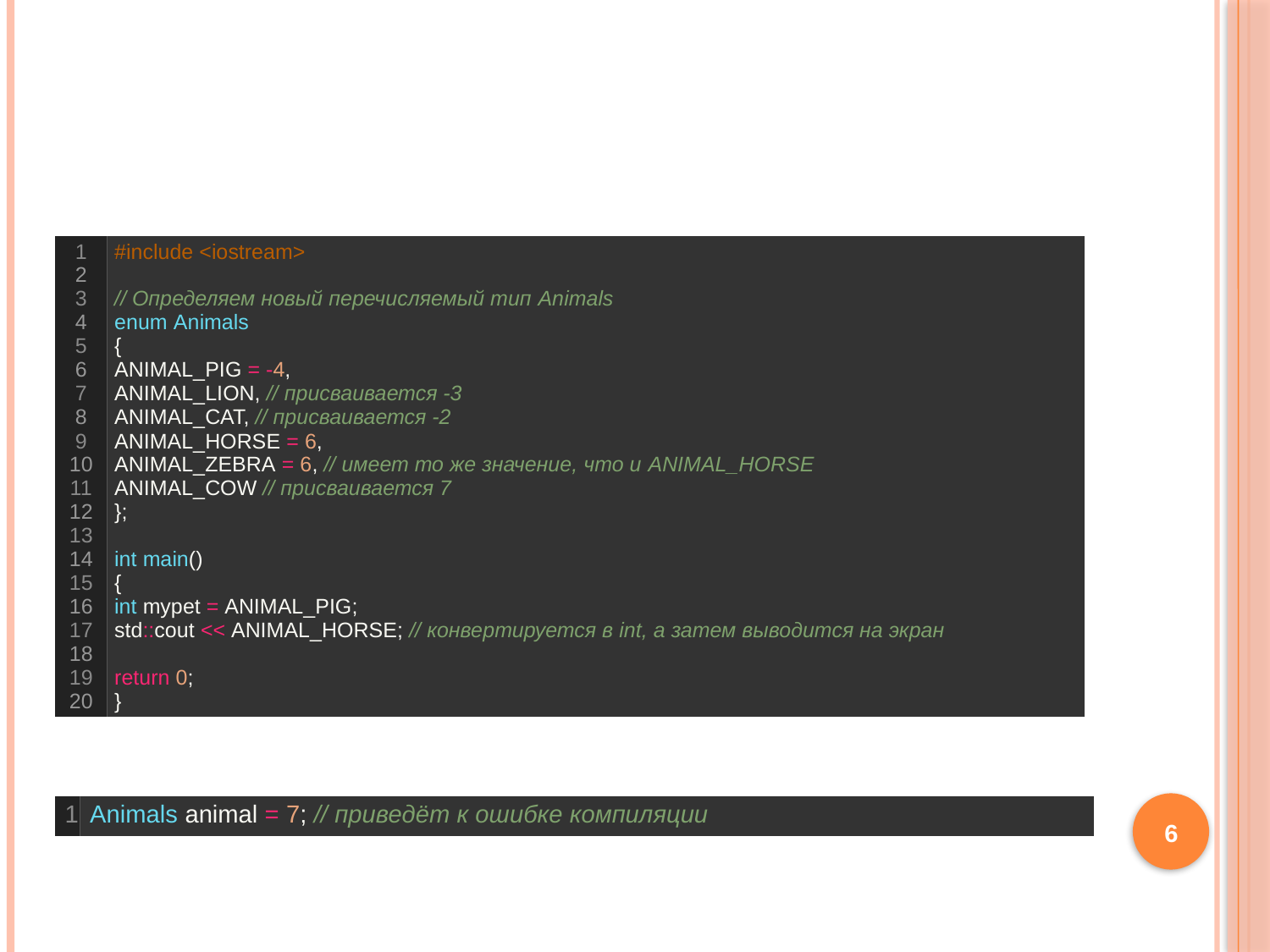

#
| 1 2 3 4 5 6 7 8 9 10 11 12 13 14 15 16 17 18 19 20 | #include <iostream>   // Определяем новый перечисляемый тип Animals enum Animals { ANIMAL\_PIG = -4, ANIMAL\_LION, // присваивается -3 ANIMAL\_CAT, // присваивается -2 ANIMAL\_HORSE = 6, ANIMAL\_ZEBRA = 6, // имеет то же значение, что и ANIMAL\_HORSE ANIMAL\_COW // присваивается 7 };   int main() { int mypet = ANIMAL\_PIG; std::cout << ANIMAL\_HORSE; // конвертируется в int, а затем выводится на экран   return 0; } |
| --- | --- |
| 1 | Animals animal = 7; // приведёт к ошибке компиляции |
| --- | --- |
6